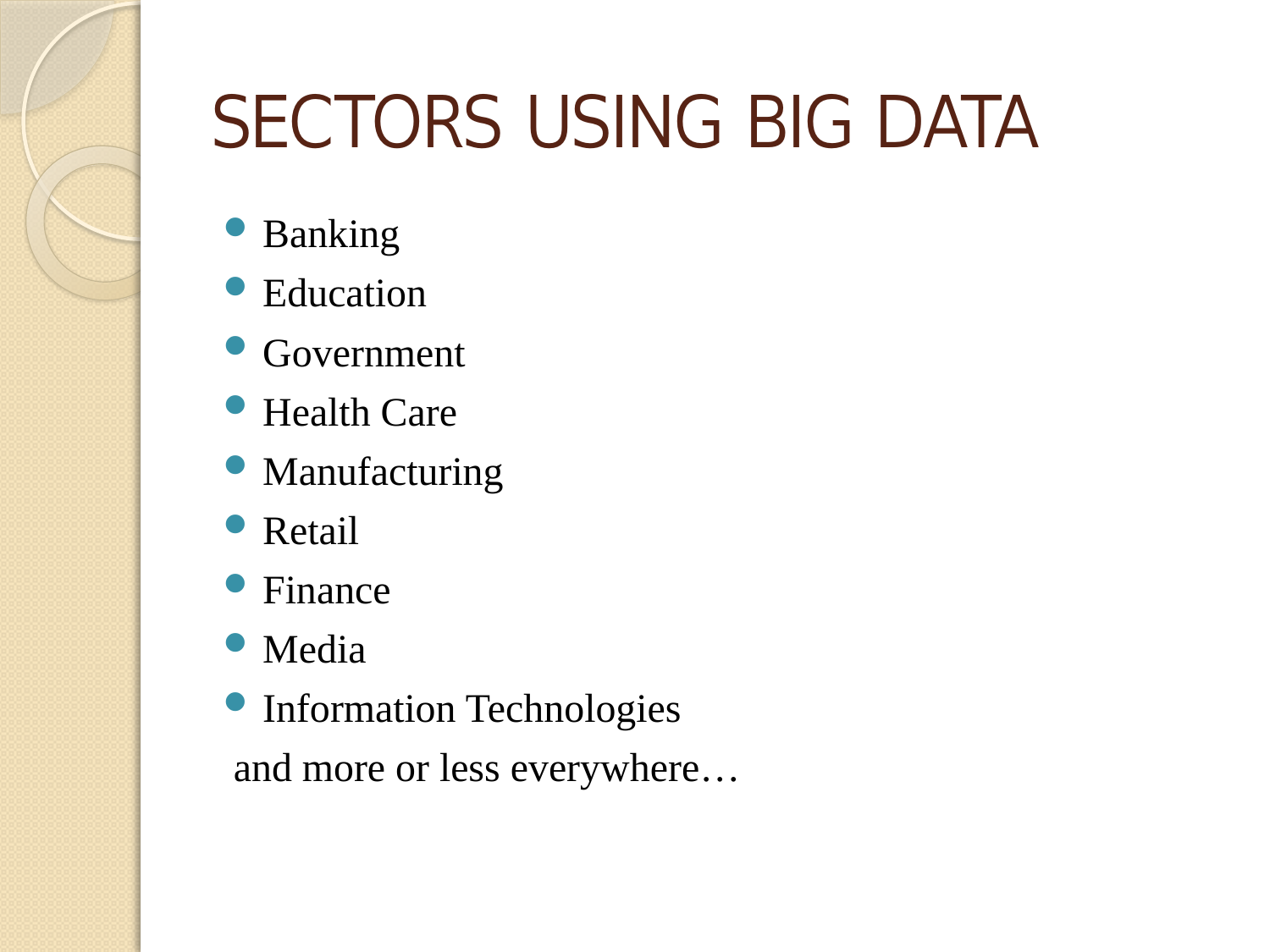

# SECTORS USING BIG DATA
Banking
Education
Government
Health Care
Manufacturing
Retail
Finance
Media
Information Technologies
 and more or less everywhere…